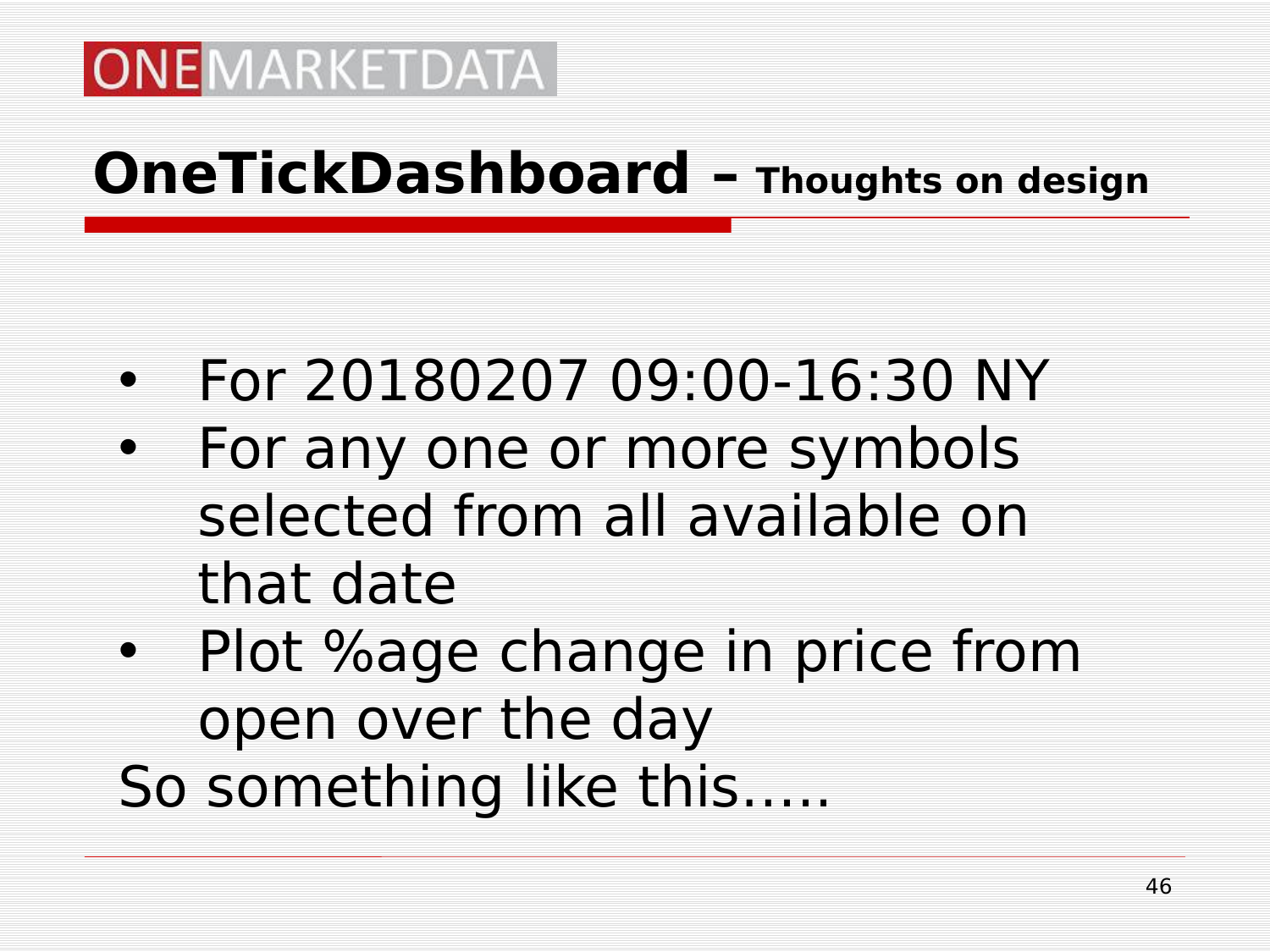

# OneTickDashboard – Thoughts on design
For 20180207 09:00-16:30 NY
For any one or more symbols selected from all available on that date
Plot %age change in price from open over the day
So something like this…..
46